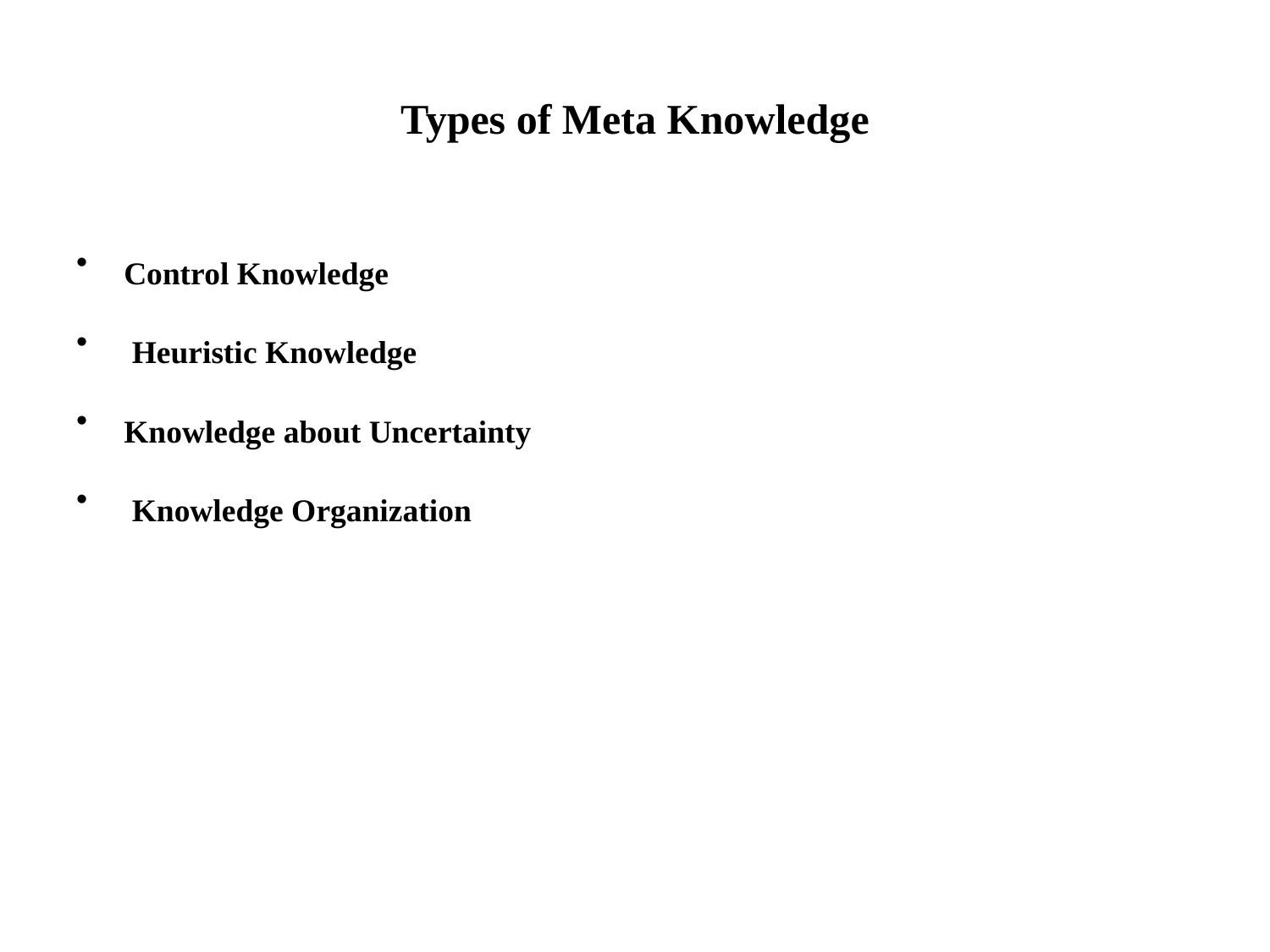

# Types of Meta Knowledge
Control Knowledge
 Heuristic Knowledge
Knowledge about Uncertainty
 Knowledge Organization